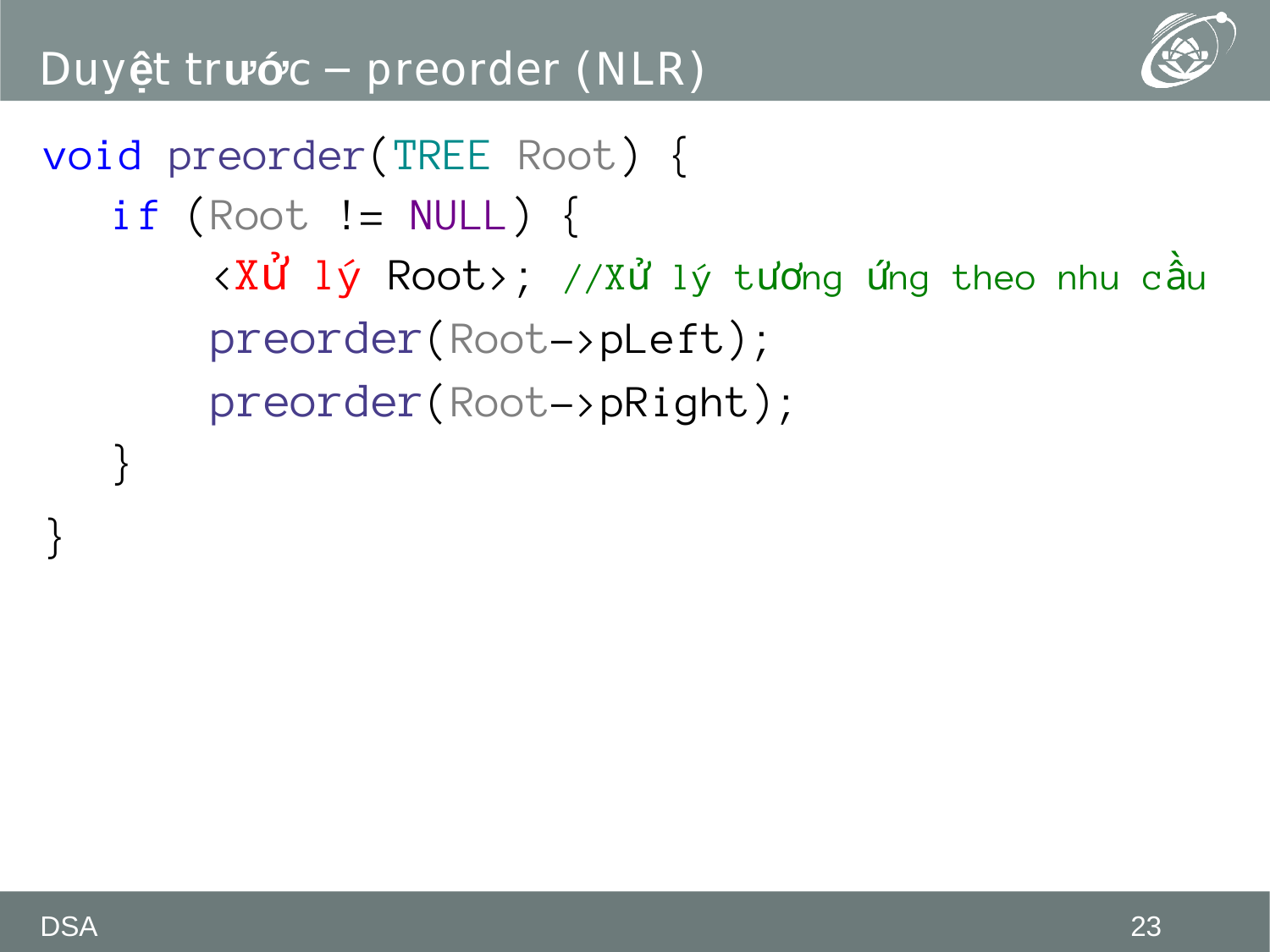

# Duyệt trước – preorder (NLR)
void preorder(TREE Root) {
if (Root != NULL) {
<Xử lý Root>; //Xử lý tương ứng theo nhu cầu
preorder(Root->pLeft);
preorder(Root->pRight);
}
}
DSA
23